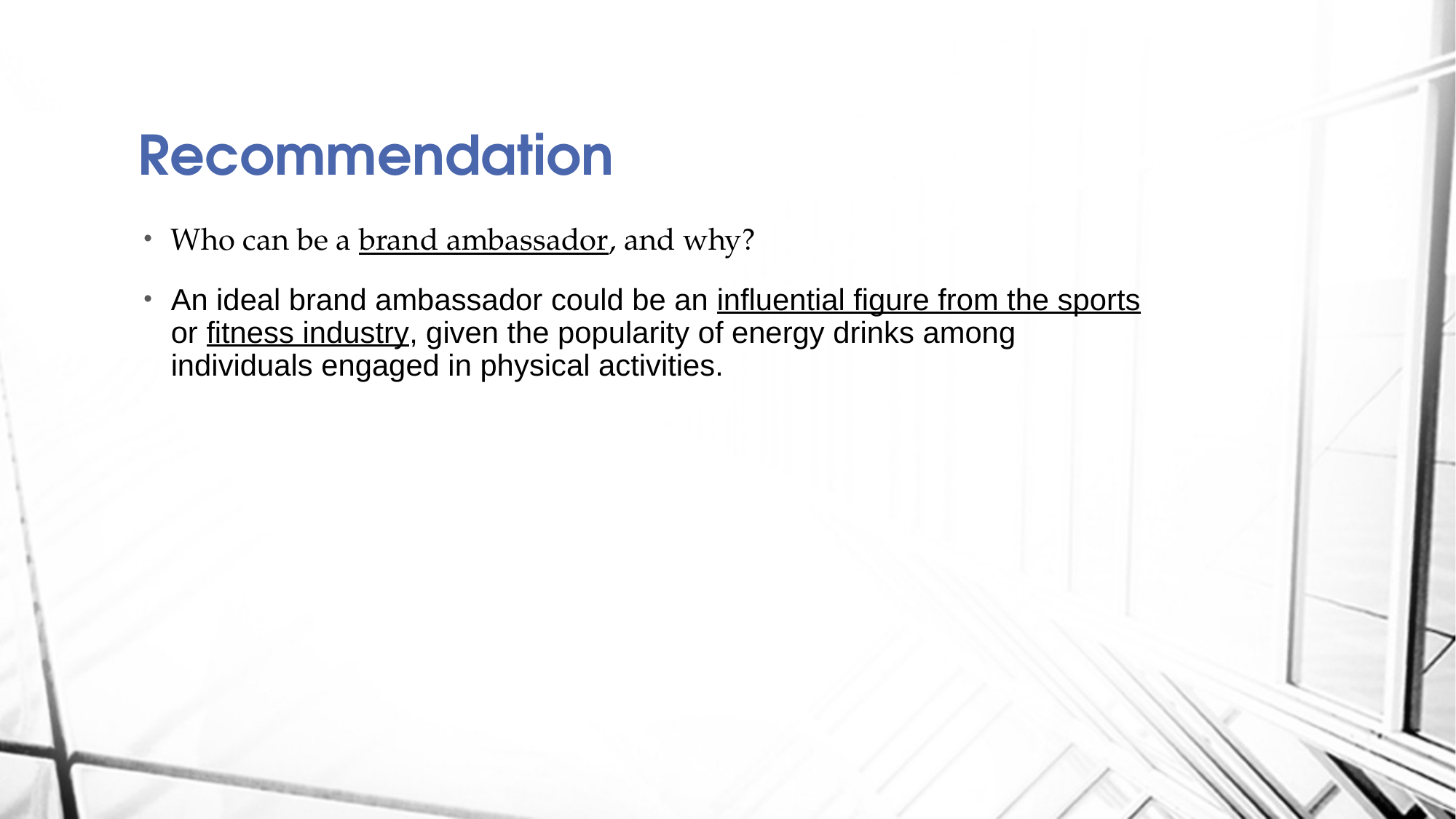

# Recommendation
Who can be a brand ambassador, and why?
An ideal brand ambassador could be an influential figure from the sports or fitness industry, given the popularity of energy drinks among individuals engaged in physical activities.